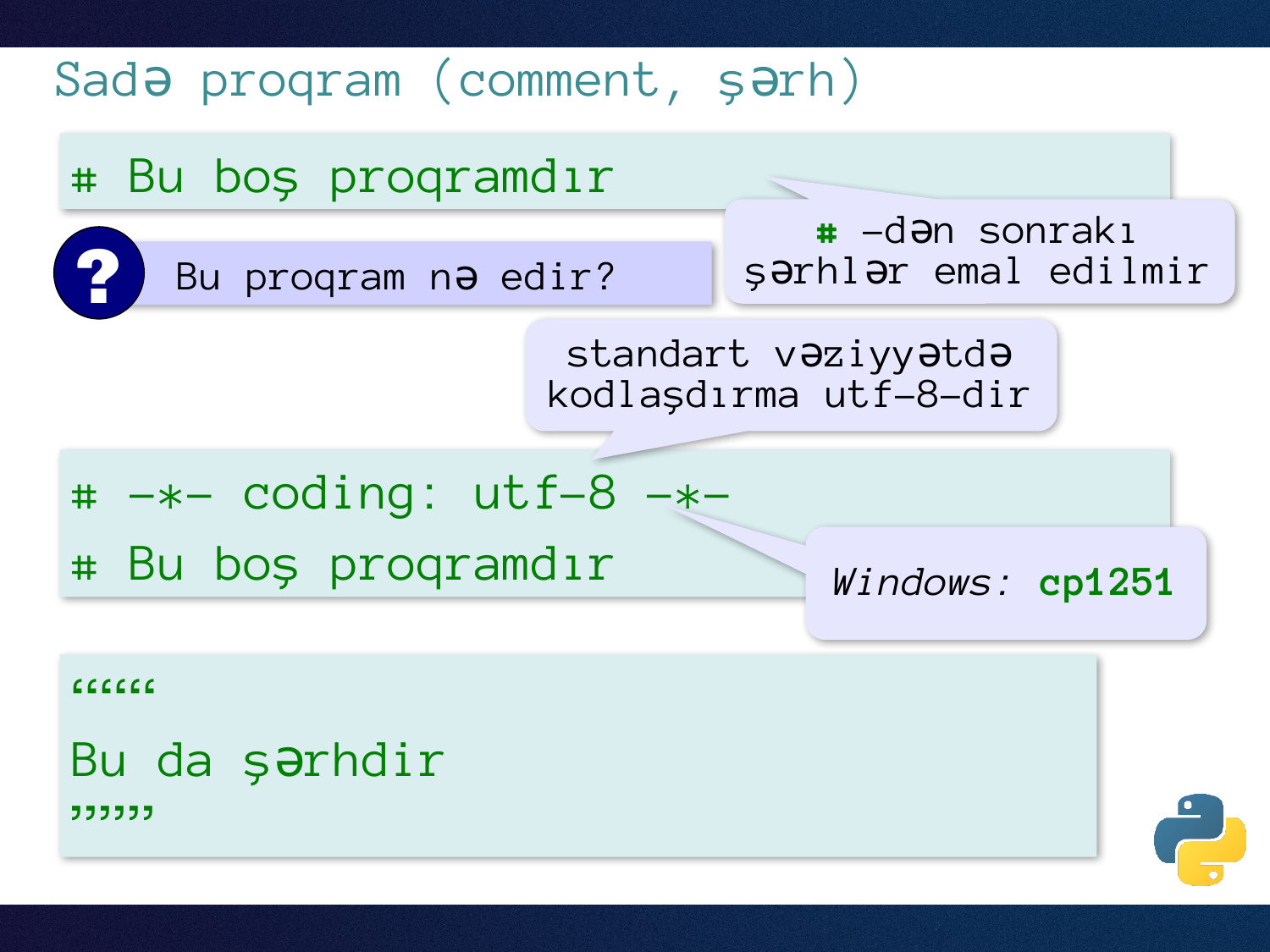

# Sadə proqram (comment, şərh)
# Bu boş proqramdır
# -dən sonrakı şərhlər emal edilmir
?
  Bu proqram nə edir?
standart vəziyyətdə kodlaşdırma utf-8-dir
# -*- coding: utf-8 -*-
# Bu boş proqramdır
Windows: cp1251
“““
Bu da şərhdir
”””